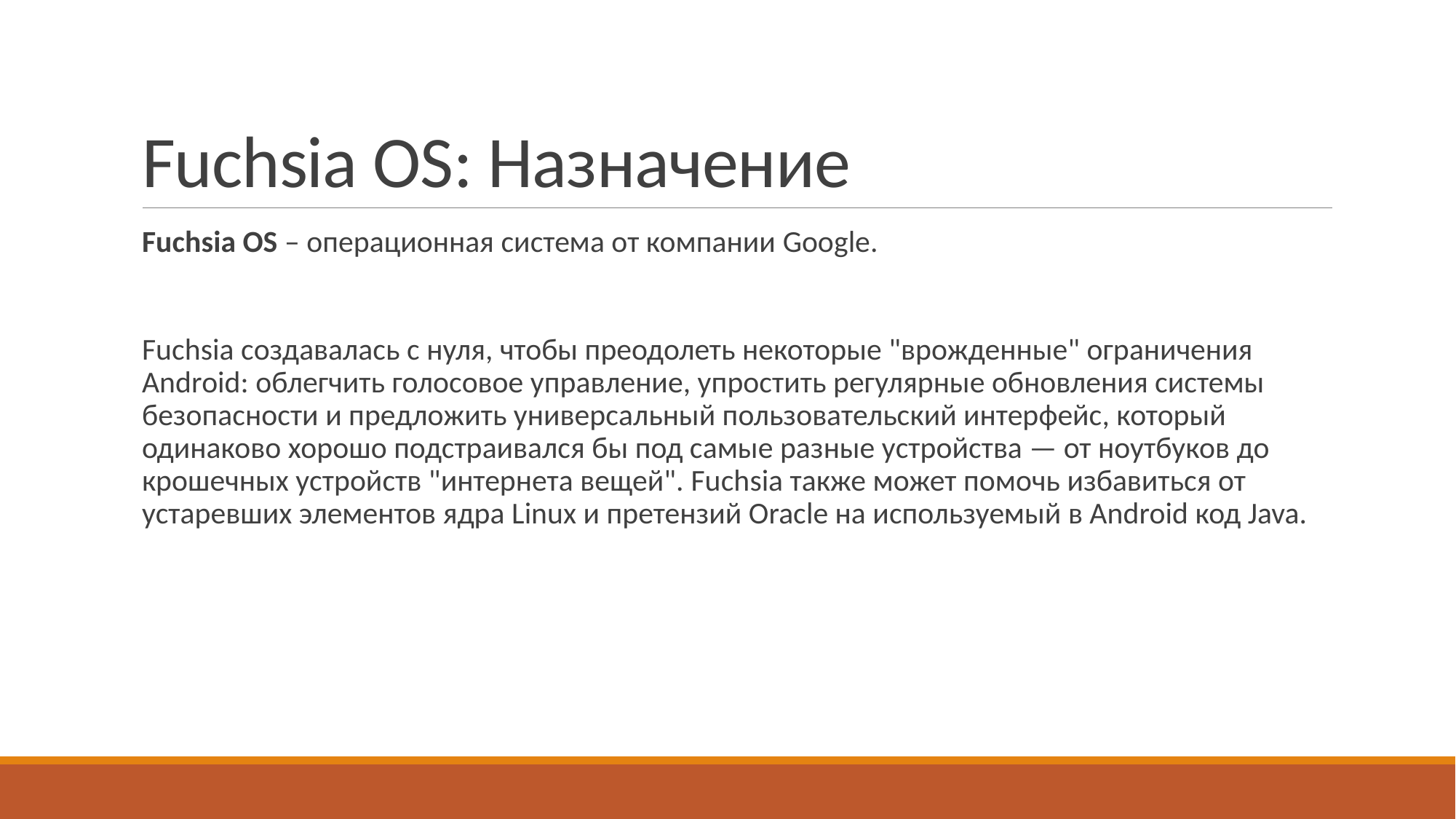

# Fuchsia OS: Назначение
Fuchsia OS – операционная система от компании Google.

Fuchsia создавалась с нуля, чтобы преодолеть некоторые "врожденные" ограничения Android: облегчить голосовое управление, упростить регулярные обновления системы безопасности и предложить универсальный пользовательский интерфейс, который одинаково хорошо подстраивался бы под самые разные устройства — от ноутбуков до крошечных устройств "интернета вещей". Fuchsia также может помочь избавиться от устаревших элементов ядра Linux и претензий Oracle на используемый в Android код Java.